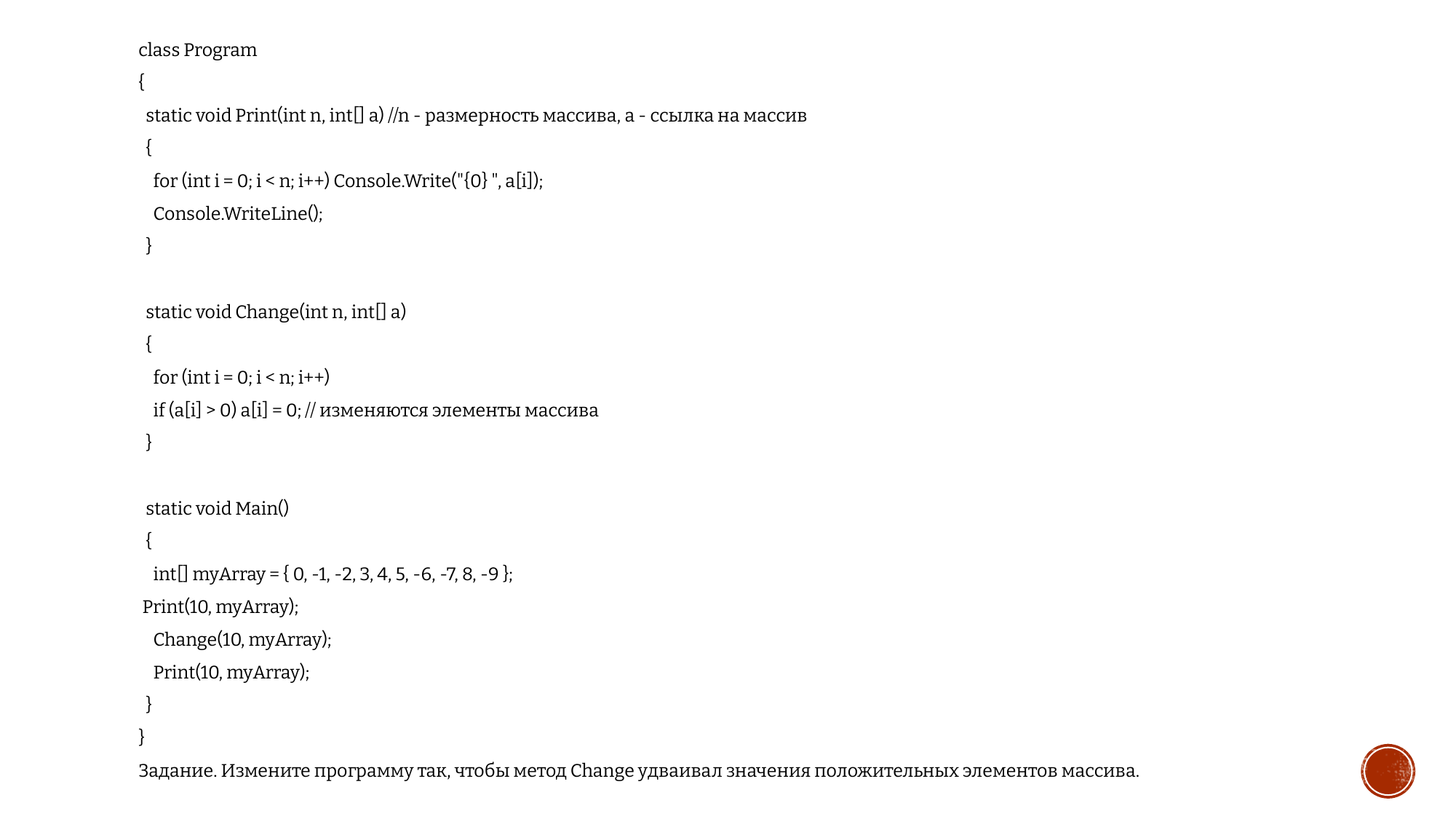

class Program
{
  static void Print(int n, int[] a) //n - размерность массива, а - ссылка на массив
  {
    for (int i = 0; i < n; i++) Console.Write("{0} ", a[i]);
    Console.WriteLine();
  }

  static void Change(int n, int[] a)
  {
    for (int i = 0; i < n; i++)
    if (a[i] > 0) a[i] = 0; // изменяются элементы массива
  }

  static void Main()
  {
    int[] myArray = { 0, -1, -2, 3, 4, 5, -6, -7, 8, -9 };
 Print(10, myArray);
    Change(10, myArray);
    Print(10, myArray);
  }
}
Задание. Измените программу так, чтобы метод Change удваивал значения положительных элементов массива.